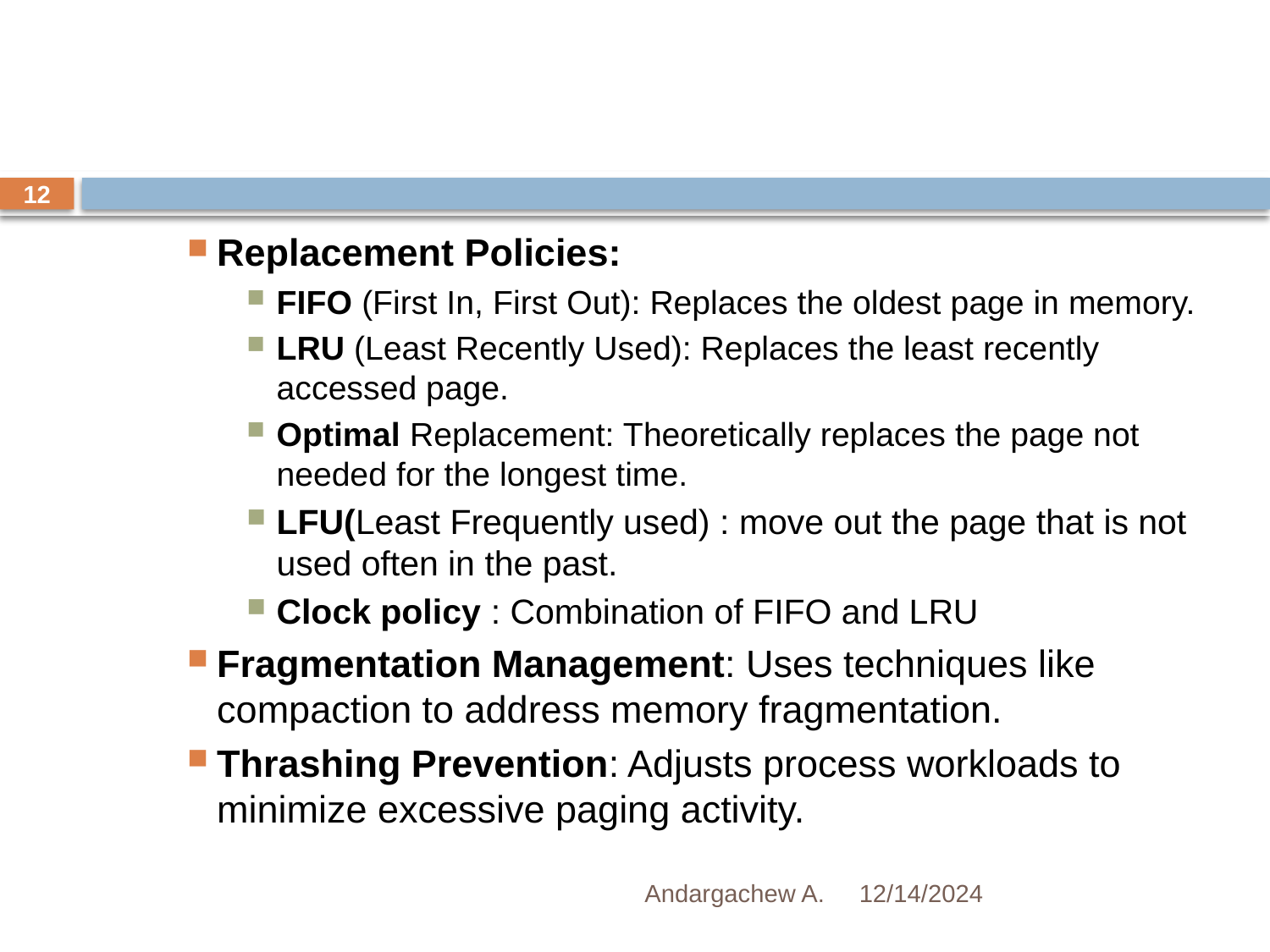

#
12
Replacement Policies:
FIFO (First In, First Out): Replaces the oldest page in memory.
LRU (Least Recently Used): Replaces the least recently accessed page.
Optimal Replacement: Theoretically replaces the page not needed for the longest time.
LFU(Least Frequently used) : move out the page that is not used often in the past.
Clock policy : Combination of FIFO and LRU
Fragmentation Management: Uses techniques like compaction to address memory fragmentation.
Thrashing Prevention: Adjusts process workloads to minimize excessive paging activity.
Andargachew A.
12/14/2024